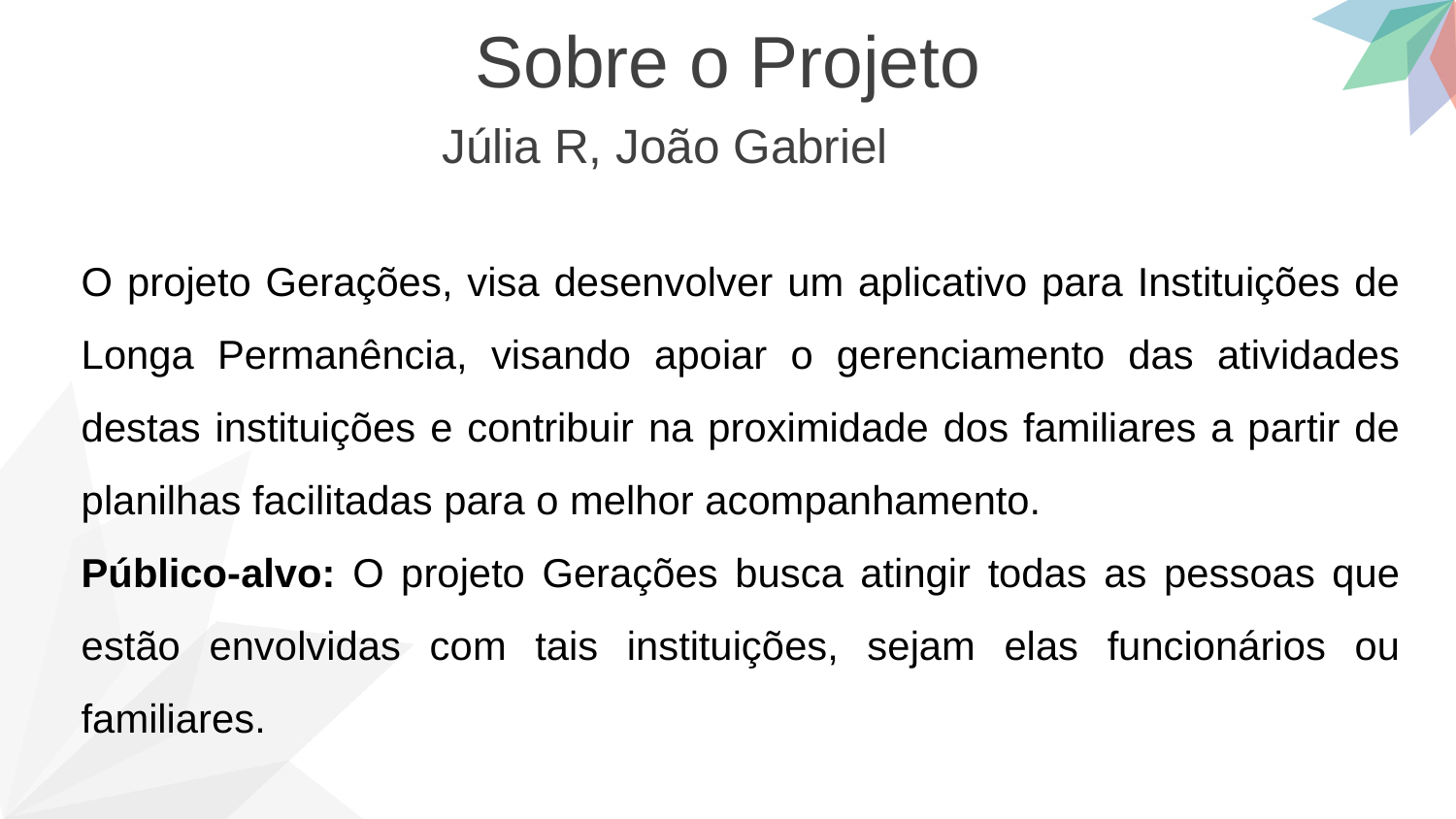

Sobre o Projeto
Júlia R, João Gabriel
O projeto Gerações, visa desenvolver um aplicativo para Instituições de Longa Permanência, visando apoiar o gerenciamento das atividades destas instituições e contribuir na proximidade dos familiares a partir de planilhas facilitadas para o melhor acompanhamento.
Público-alvo: O projeto Gerações busca atingir todas as pessoas que estão envolvidas com tais instituições, sejam elas funcionários ou familiares.